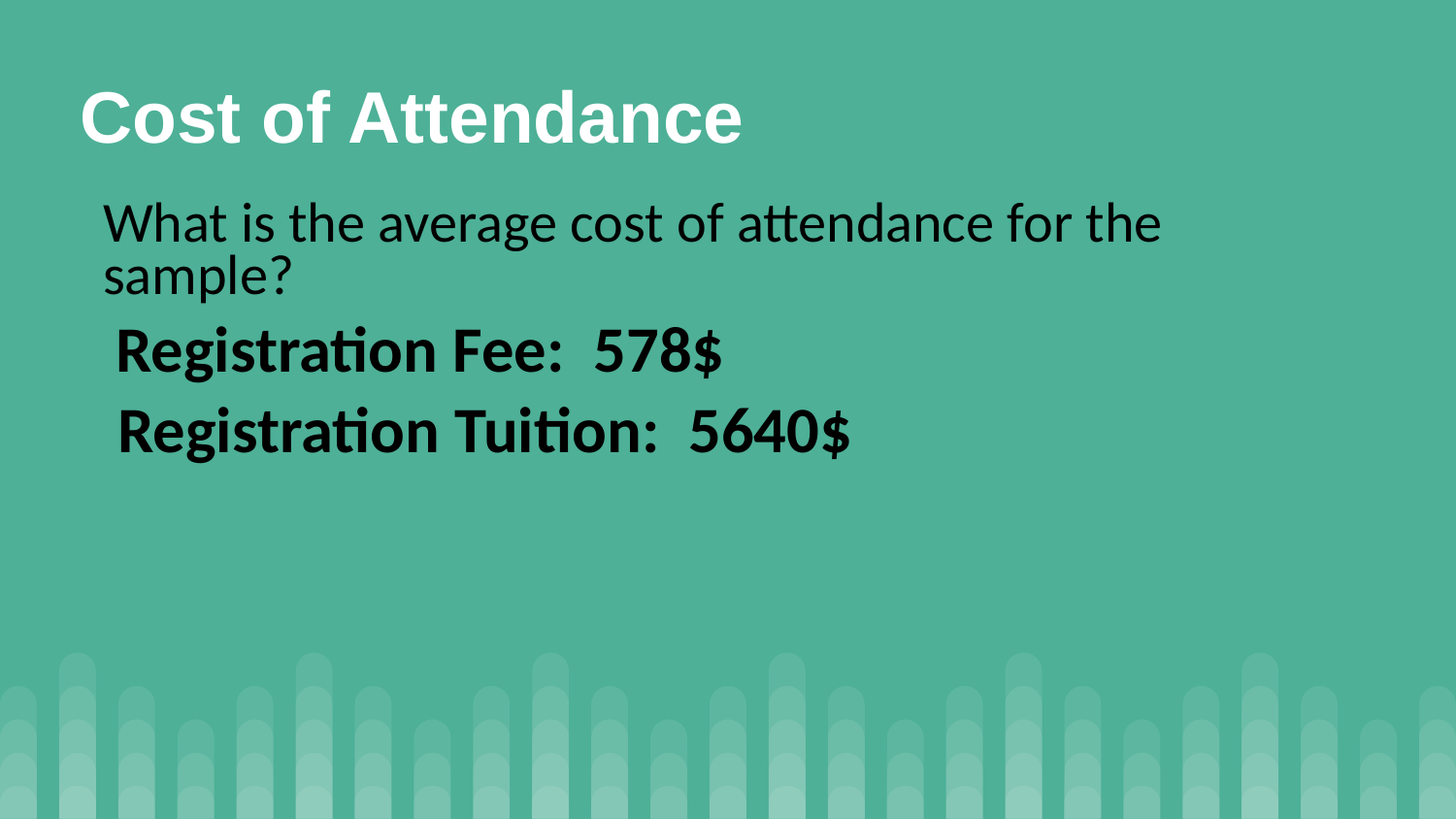

Cost of Attendance
What is the average cost of attendance for the sample?
 Registration Fee:  578$
 Registration Tuition:  5640$